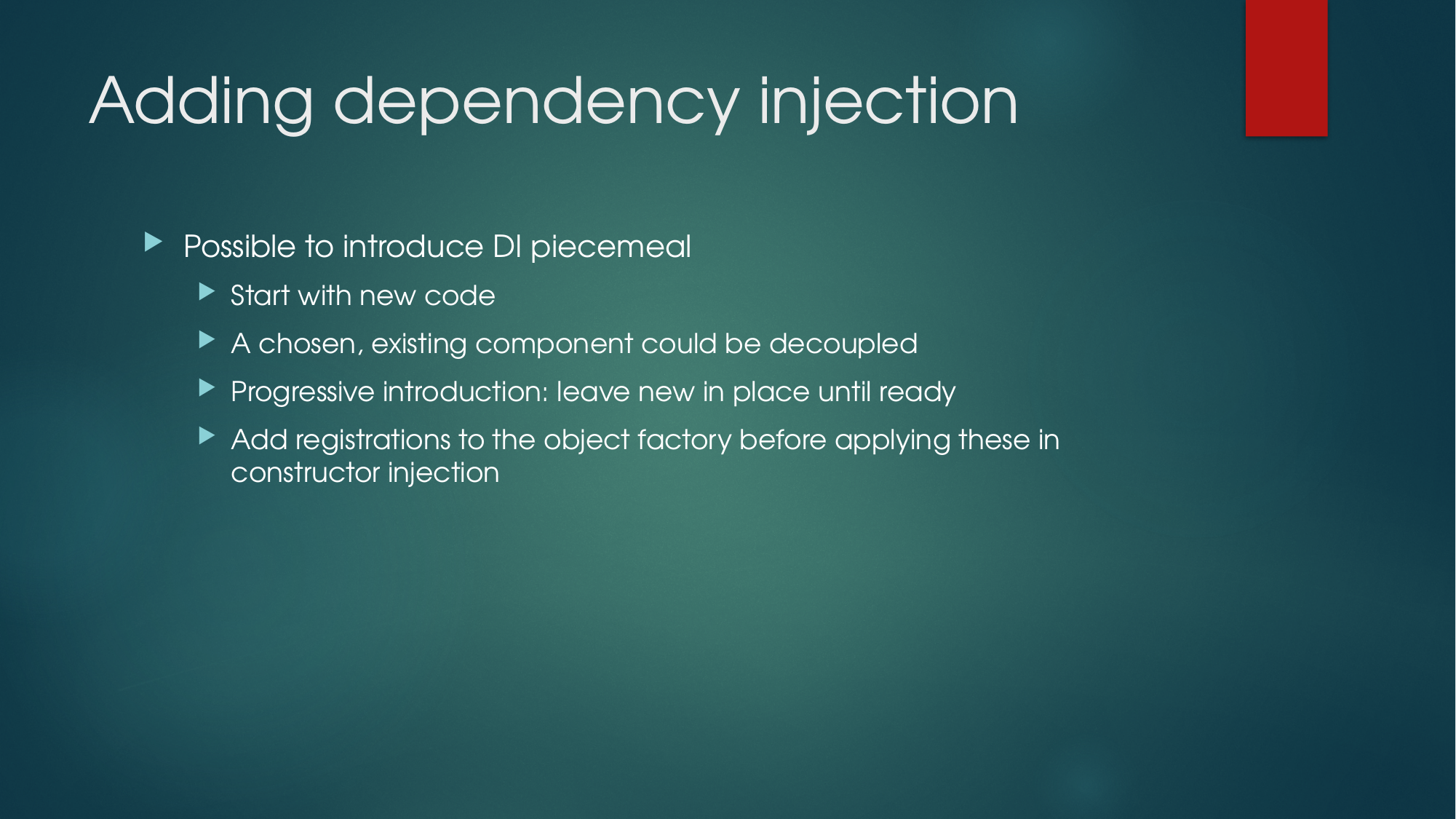

# Adding dependency injection
Possible to introduce DI piecemeal
Start with new code
A chosen, existing component could be decoupled
Progressive introduction: leave new in place until ready
Add registrations to the object factory before applying these in constructor injection